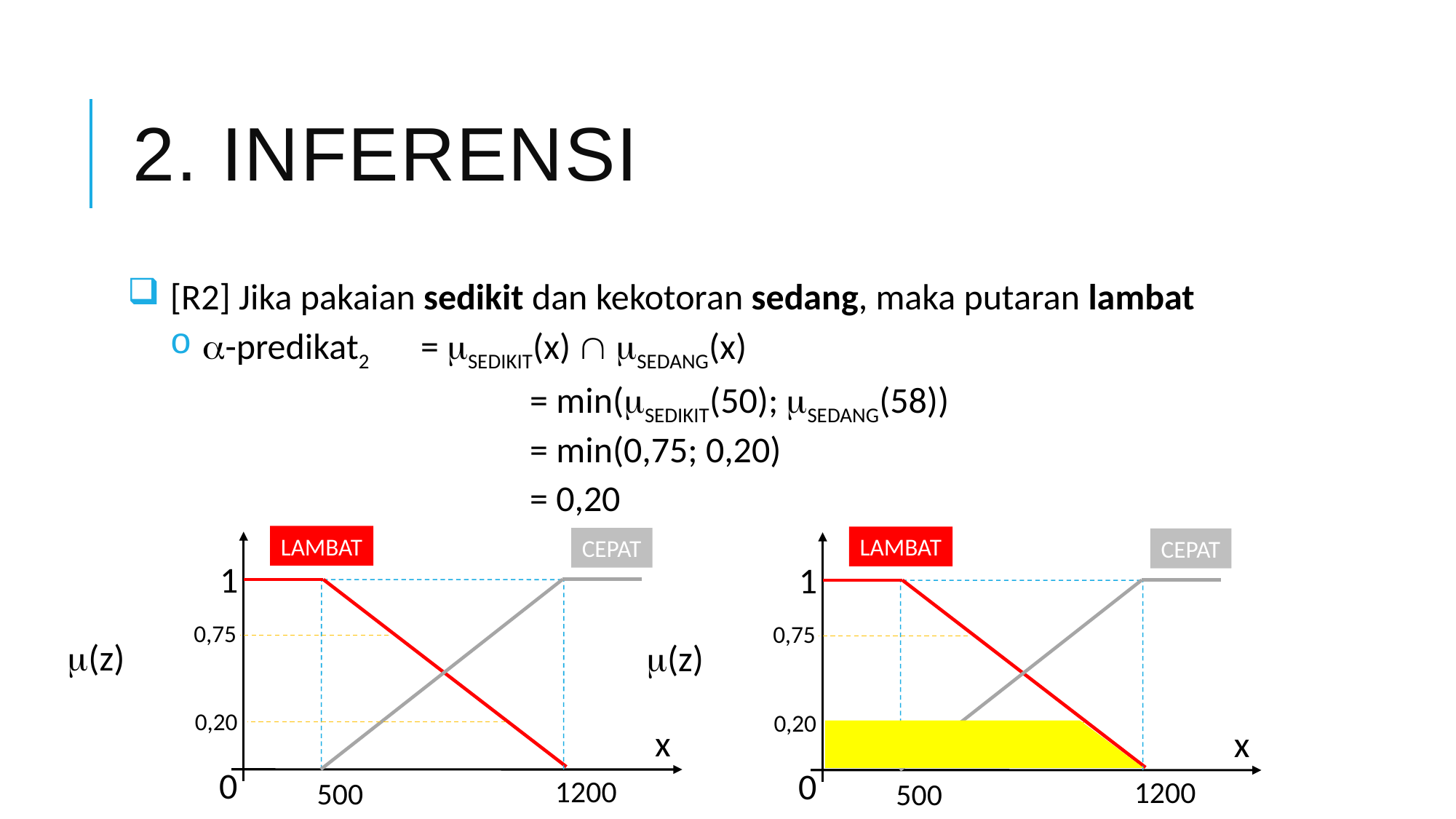

# 2. INFERENSI
[R2] Jika pakaian sedikit dan kekotoran sedang, maka putaran lambat
α-predikat2  	= μSEDIKIT(x) ∩ μSEDANG(x)
		   	= min(μSEDIKIT(50); μSEDANG(58))
			= min(0,75; 0,20)
			= 0,20
LAMBAT
1
μ(z)
x
0
1200
500
CEPAT
0,75
0,20
LAMBAT
1
μ(z)
x
0
1200
500
CEPAT
0,75
0,20